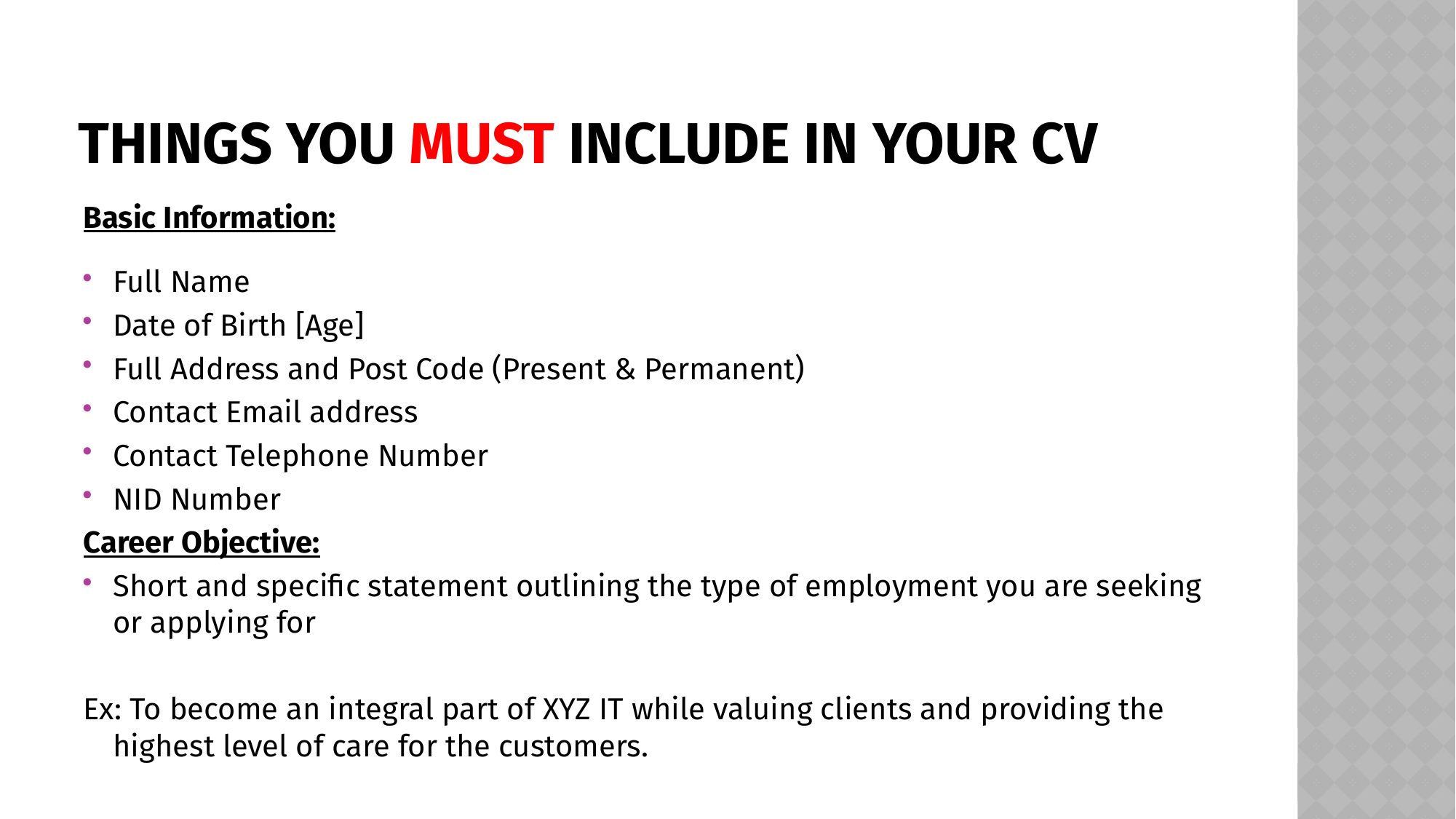

# Things you must include in your cv
Basic Information:

Full Name
Date of Birth [Age]
Full Address and Post Code (Present & Permanent)
Contact Email address
Contact Telephone Number
NID Number
Career Objective:
Short and specific statement outlining the type of employment you are seeking or applying for

Ex: To become an integral part of XYZ IT while valuing clients and providing the highest level of care for the customers.